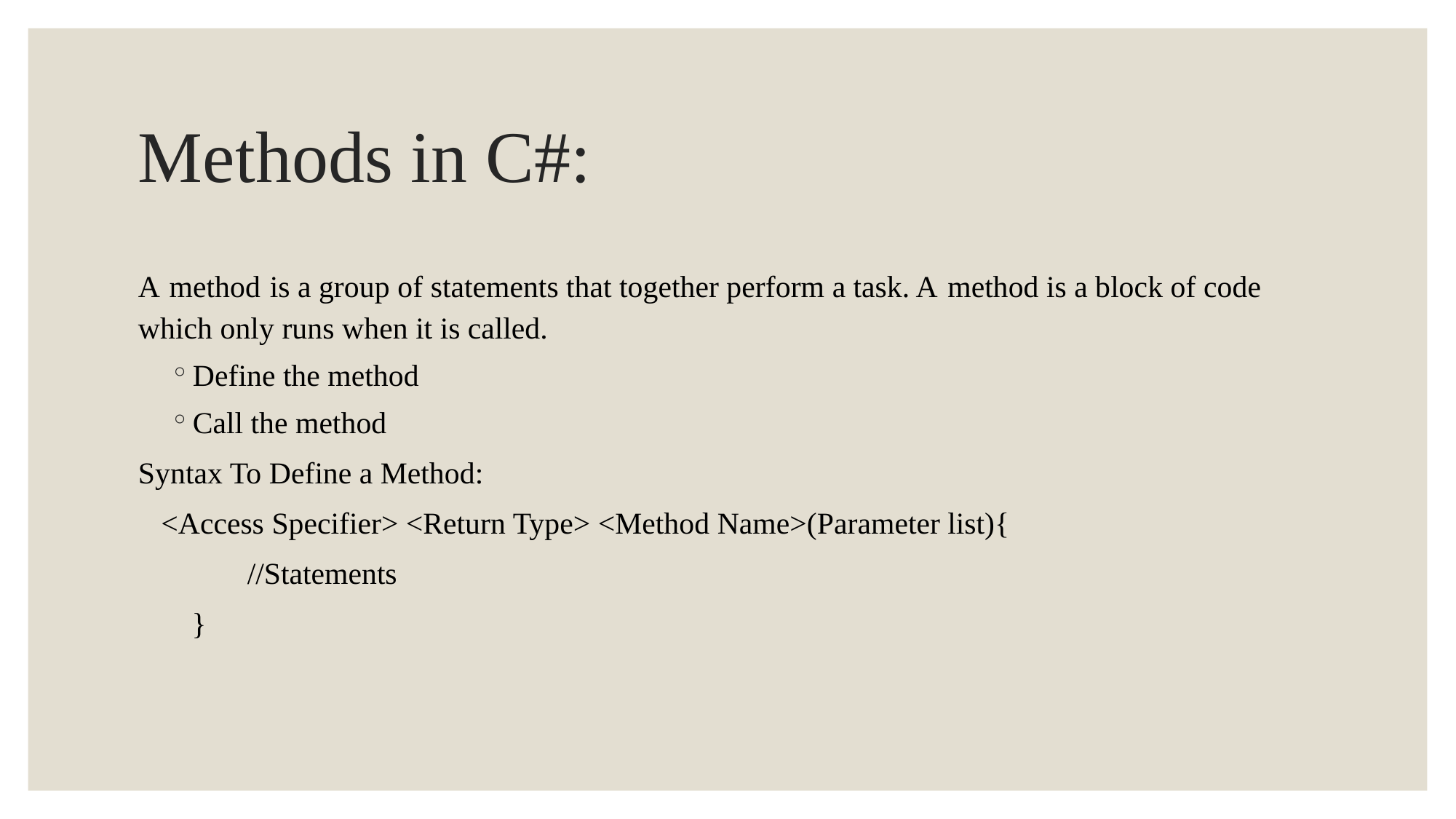

# Methods in C#:
A method is a group of statements that together perform a task. A method is a block of code which only runs when it is called.
Define the method
Call the method
Syntax To Define a Method:
   <Access Specifier> <Return Type> <Method Name>(Parameter list){
	//Statements
       }